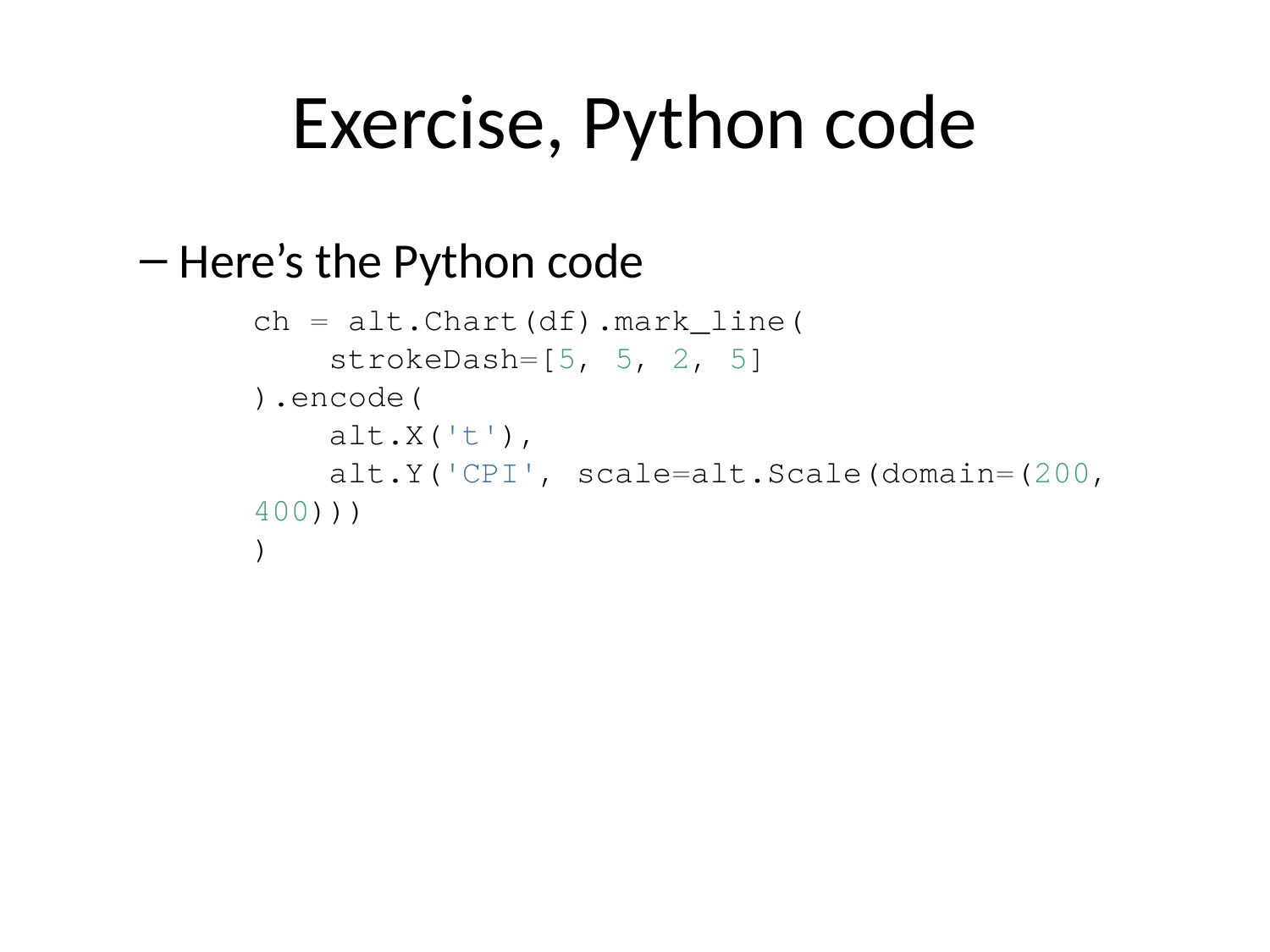

# Exercise, Python code
Here’s the Python code
ch = alt.Chart(df).mark_line(
    strokeDash=[5, 5, 2, 5]
).encode(
    alt.X('t'),
    alt.Y('CPI', scale=alt.Scale(domain=(200, 400)))
)